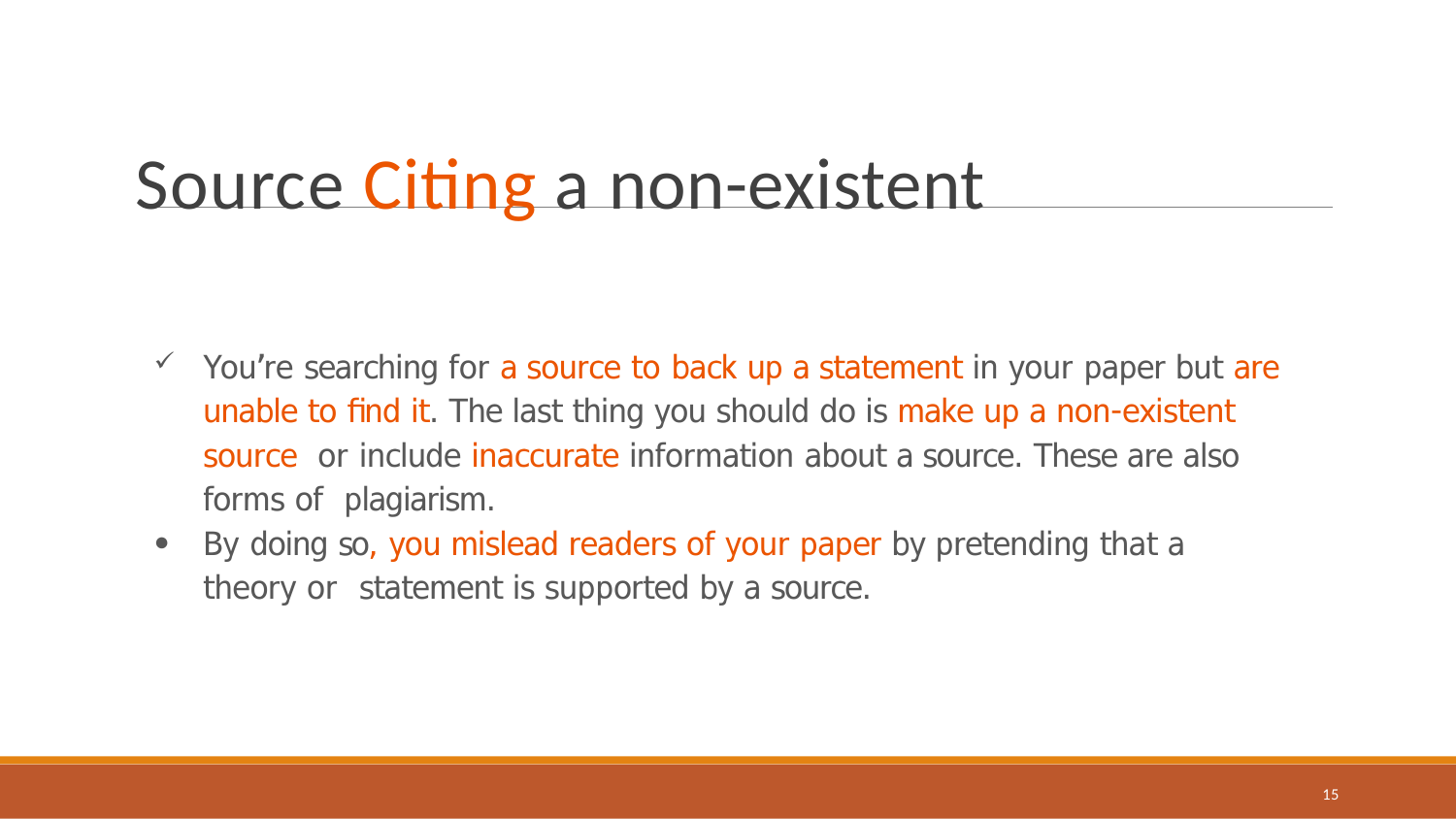

# Source Citing a non-existent
You’re searching for a source to back up a statement in your paper but are  unable to find it. The last thing you should do is make up a non-existent source  or include inaccurate information about a source. These are also forms of  plagiarism.
By doing so, you mislead readers of your paper by pretending that a theory or  statement is supported by a source.
15